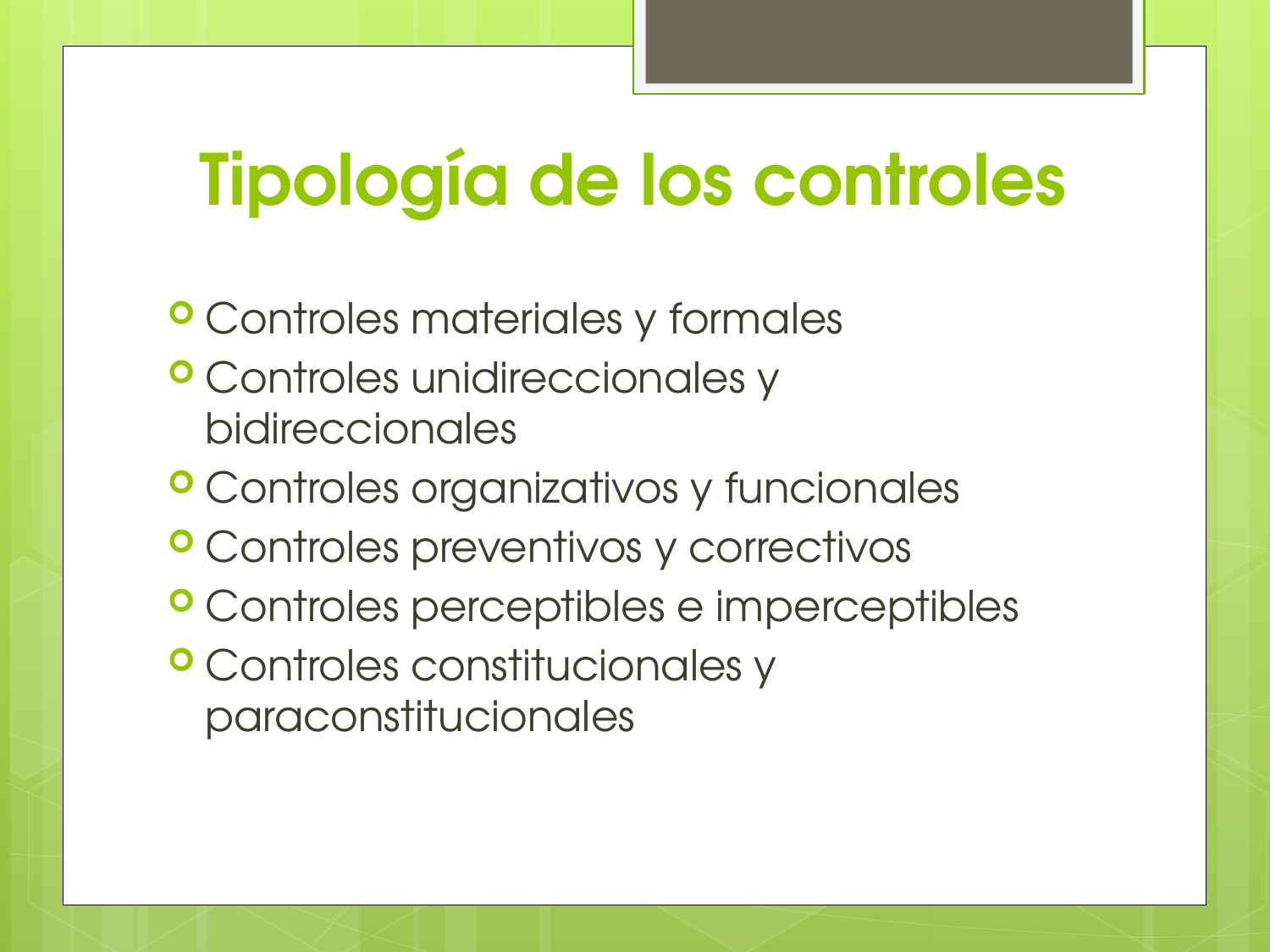

# Tipología de los controles

Controles materiales y formales
Controles unidireccionales y bidireccionales
Controles organizativos y funcionales
Controles preventivos y correctivos
Controles perceptibles e imperceptibles
Controles constitucionales y paraconstitucionales